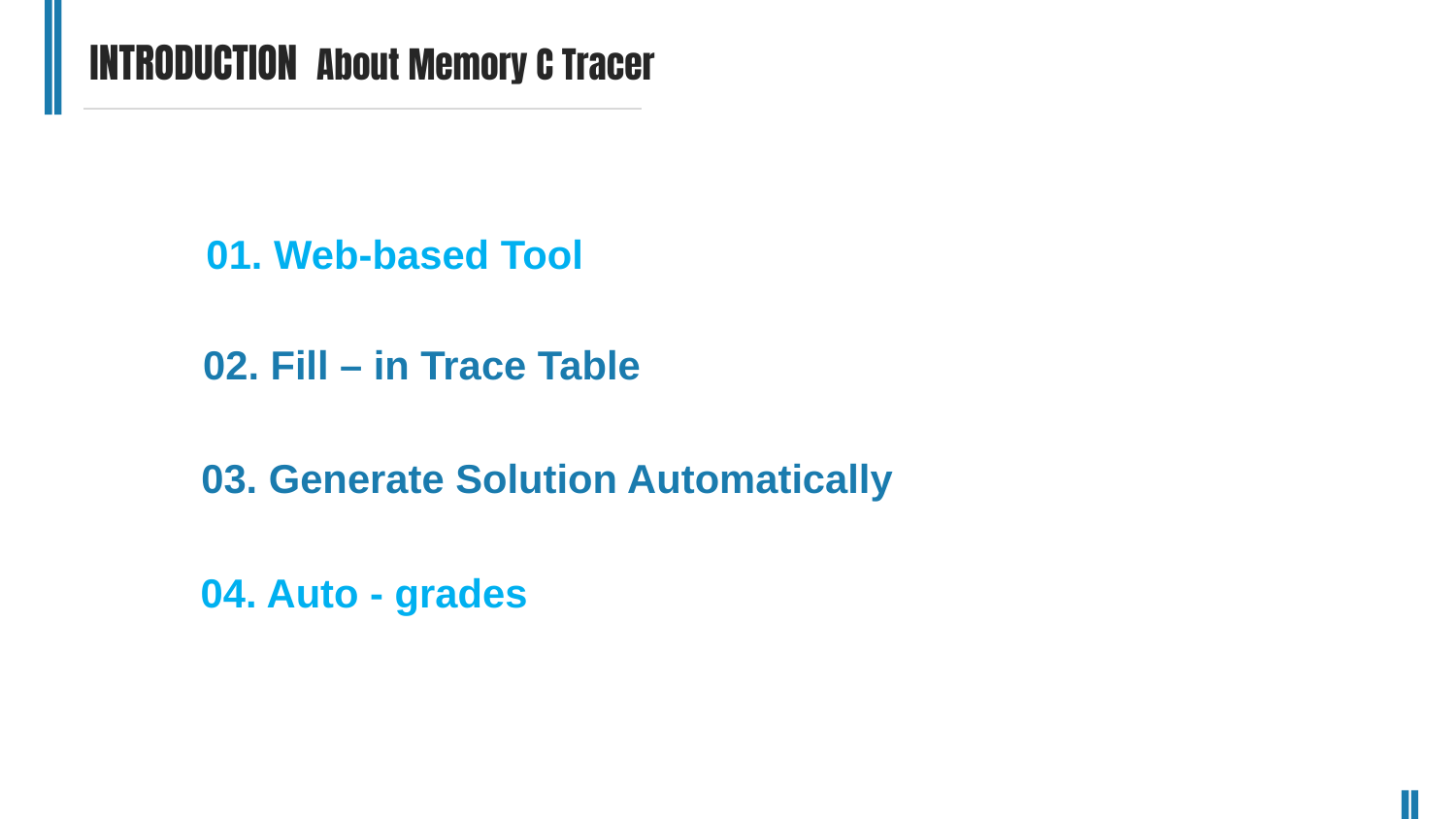

INTRODUCTION  About Memory C Tracer
01. Web-based Tool
02. Fill – in Trace Table
  03. Generate Solution Automatically
04. Auto - grades